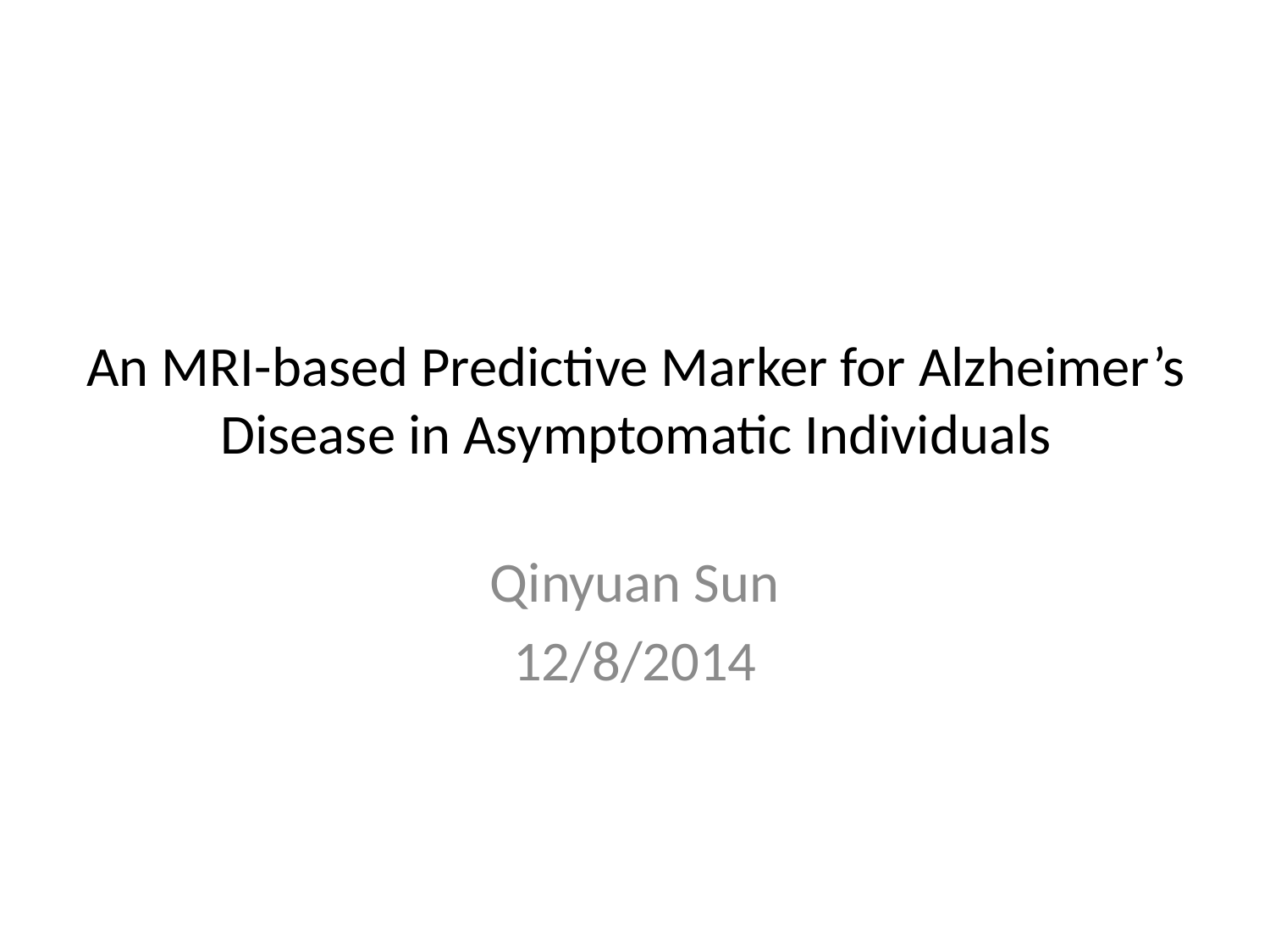

# An MRI-based Predictive Marker for Alzheimer’s Disease in Asymptomatic Individuals
Qinyuan Sun
12/8/2014